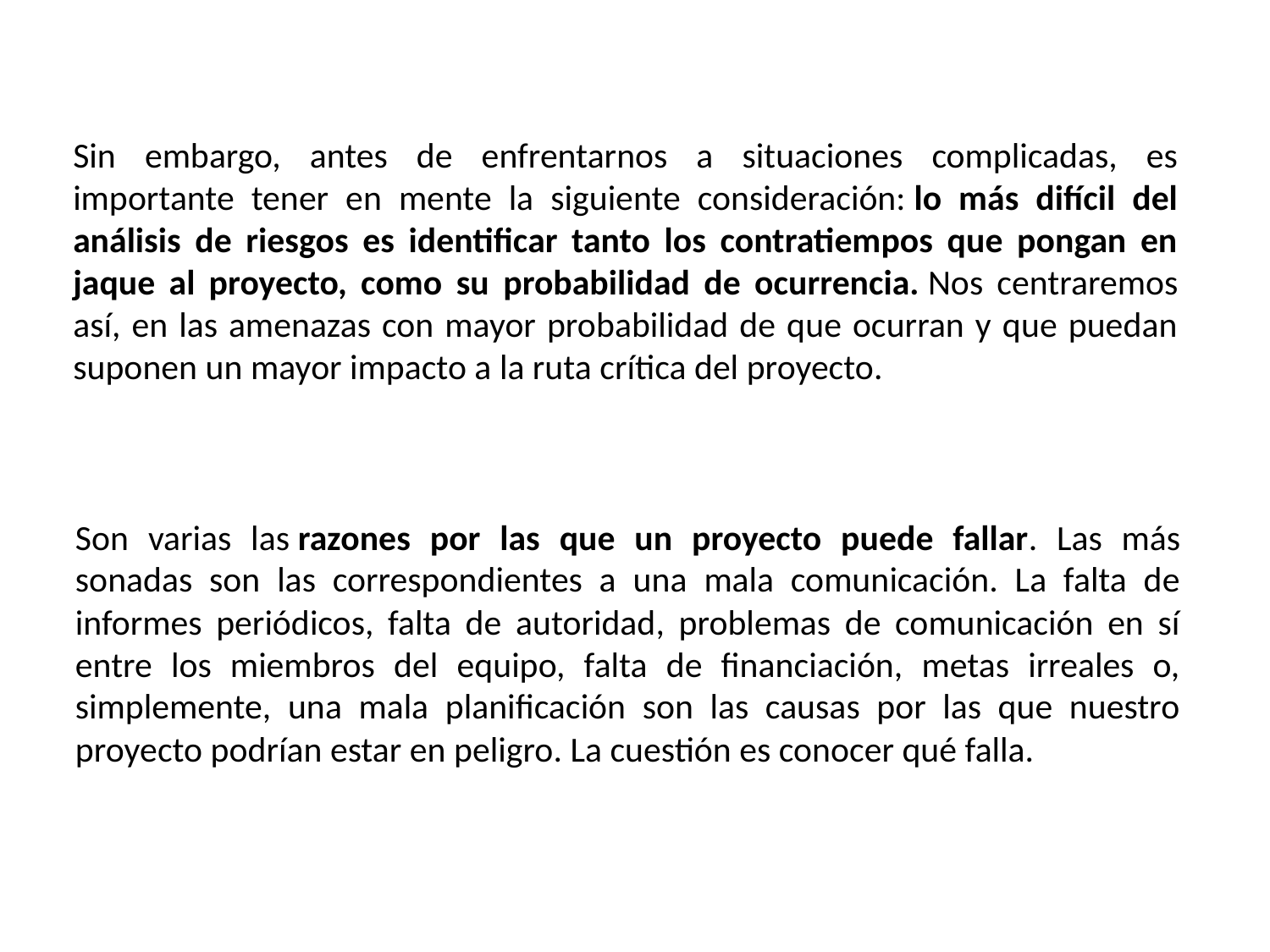

Sin embargo, antes de enfrentarnos a situaciones complicadas, es importante tener en mente la siguiente consideración: lo más difícil del análisis de riesgos es identificar tanto los contratiempos que pongan en jaque al proyecto, como su probabilidad de ocurrencia. Nos centraremos así, en las amenazas con mayor probabilidad de que ocurran y que puedan suponen un mayor impacto a la ruta crítica del proyecto.
Son varias las razones por las que un proyecto puede fallar. Las más sonadas son las correspondientes a una mala comunicación. La falta de informes periódicos, falta de autoridad, problemas de comunicación en sí entre los miembros del equipo, falta de financiación, metas irreales o, simplemente, una mala planificación son las causas por las que nuestro proyecto podrían estar en peligro. La cuestión es conocer qué falla.